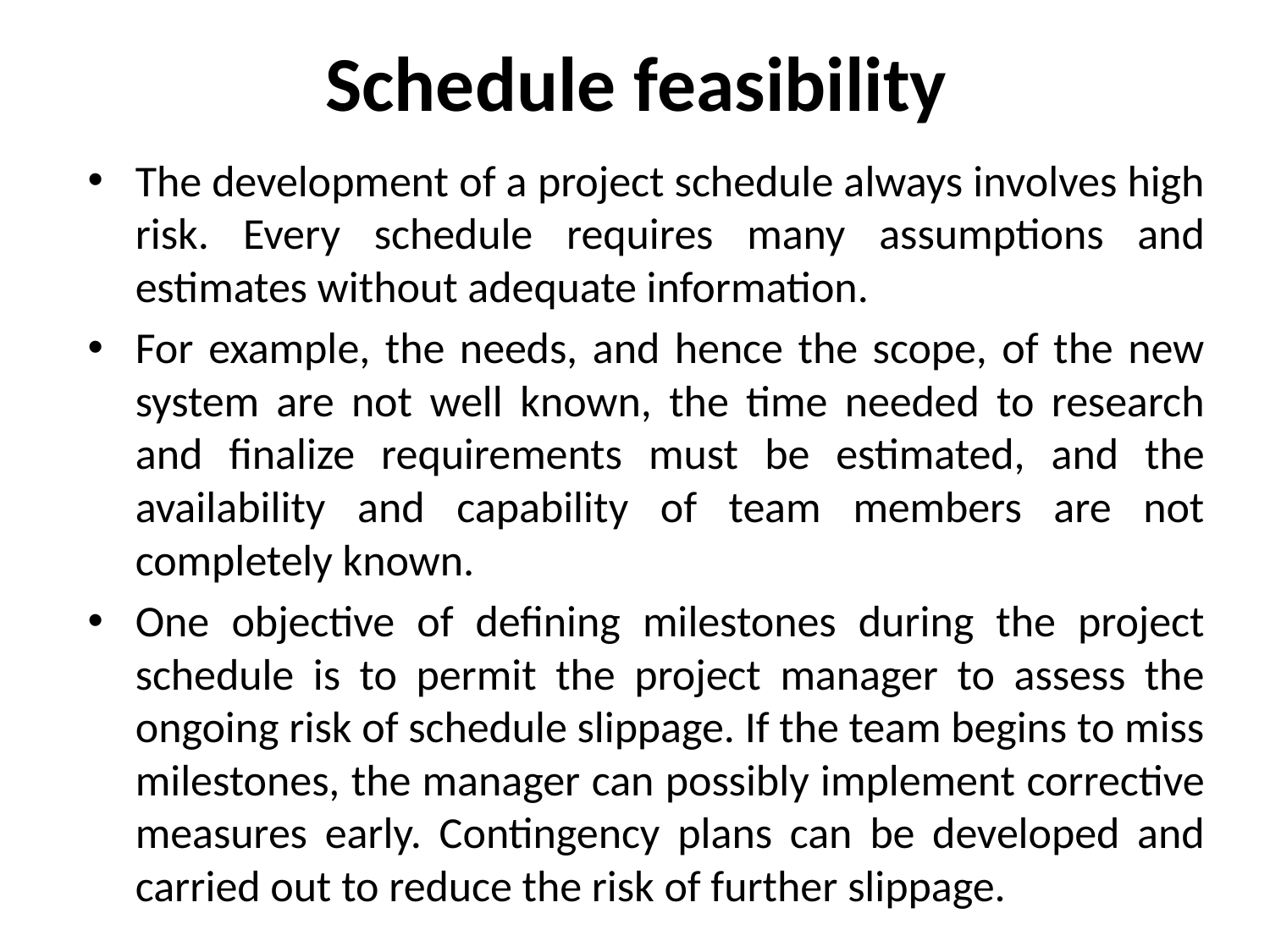

# Schedule feasibility
The development of a project schedule always involves high risk. Every schedule requires many assumptions and estimates without adequate information.
For example, the needs, and hence the scope, of the new system are not well known, the time needed to research and finalize requirements must be estimated, and the availability and capability of team members are not completely known.
One objective of defining milestones during the project schedule is to permit the project manager to assess the ongoing risk of schedule slippage. If the team begins to miss milestones, the manager can possibly implement corrective measures early. Contingency plans can be developed and carried out to reduce the risk of further slippage.